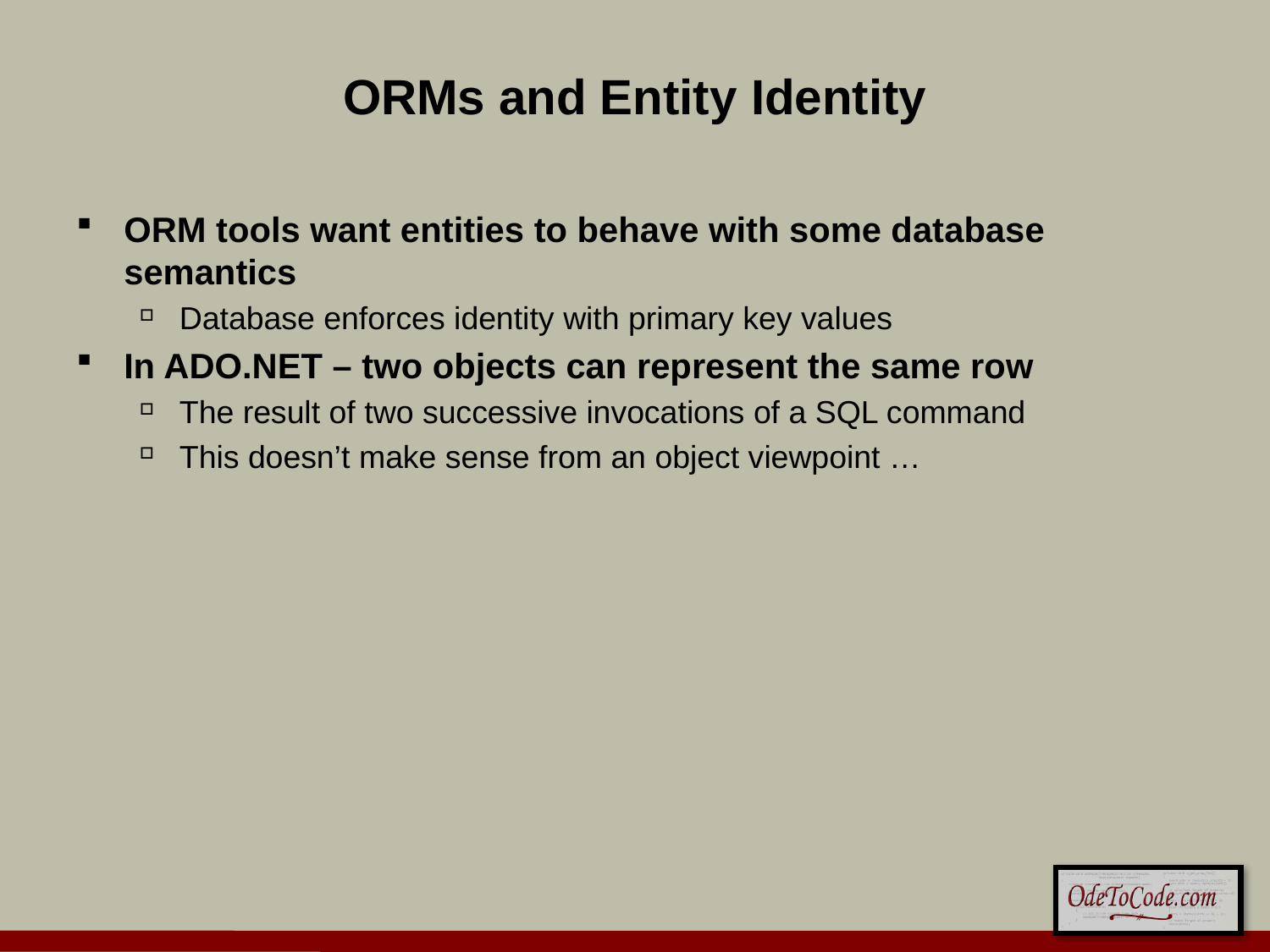

# ORMs and Entity Identity
ORM tools want entities to behave with some database semantics
Database enforces identity with primary key values
In ADO.NET – two objects can represent the same row
The result of two successive invocations of a SQL command
This doesn’t make sense from an object viewpoint …